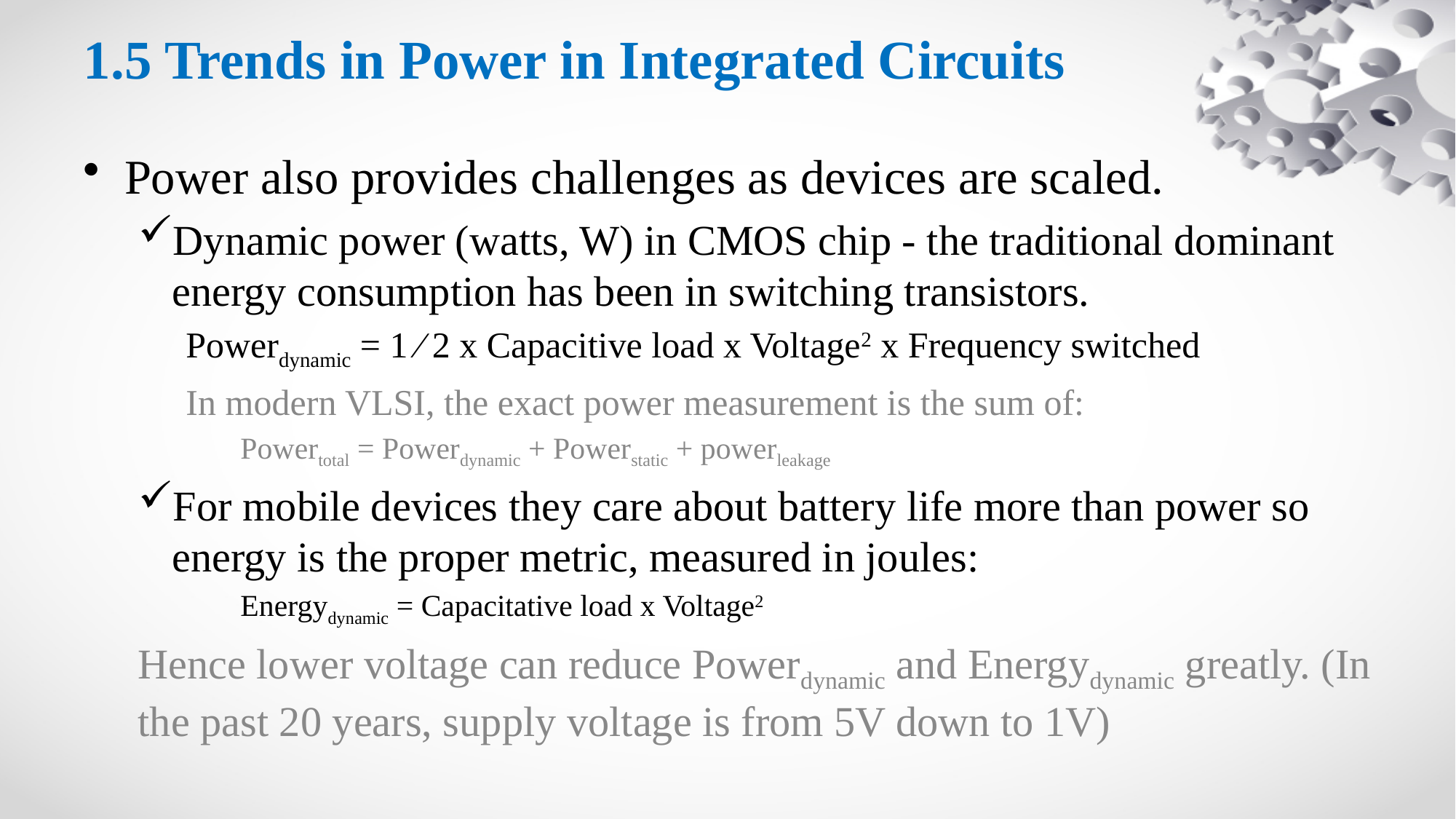

# 1.5 Trends in Power in Integrated Circuits
Power also provides challenges as devices are scaled.
Dynamic power (watts, W) in CMOS chip - the traditional dominant energy consumption has been in switching transistors.
Powerdynamic = 1 ⁄ 2 x Capacitive load x Voltage2 x Frequency switched
In modern VLSI, the exact power measurement is the sum of:
Powertotal = Powerdynamic + Powerstatic + powerleakage
For mobile devices they care about battery life more than power so energy is the proper metric, measured in joules:
Energydynamic = Capacitative load x Voltage2
Hence lower voltage can reduce Powerdynamic and Energydynamic greatly. (In the past 20 years, supply voltage is from 5V down to 1V)